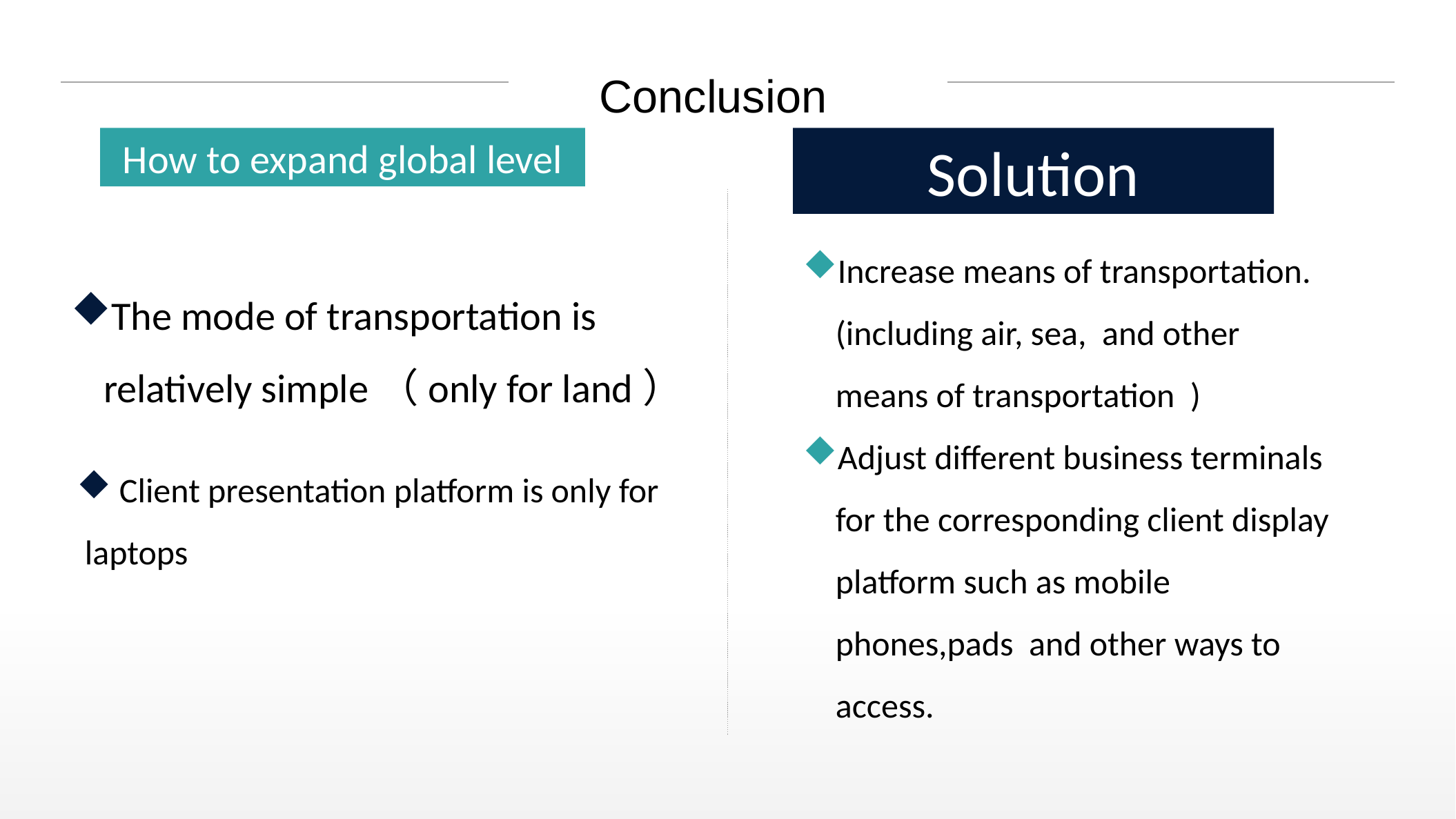

Conclusion
How to expand global level
Solution
Increase means of transportation.(including air, sea,  and other means of transportation  )
Adjust different business terminals for the corresponding client display platform such as mobile phones,pads  and other ways to access.
The mode of transportation is relatively simple（only for land）
 Client presentation platform is only for
 laptops